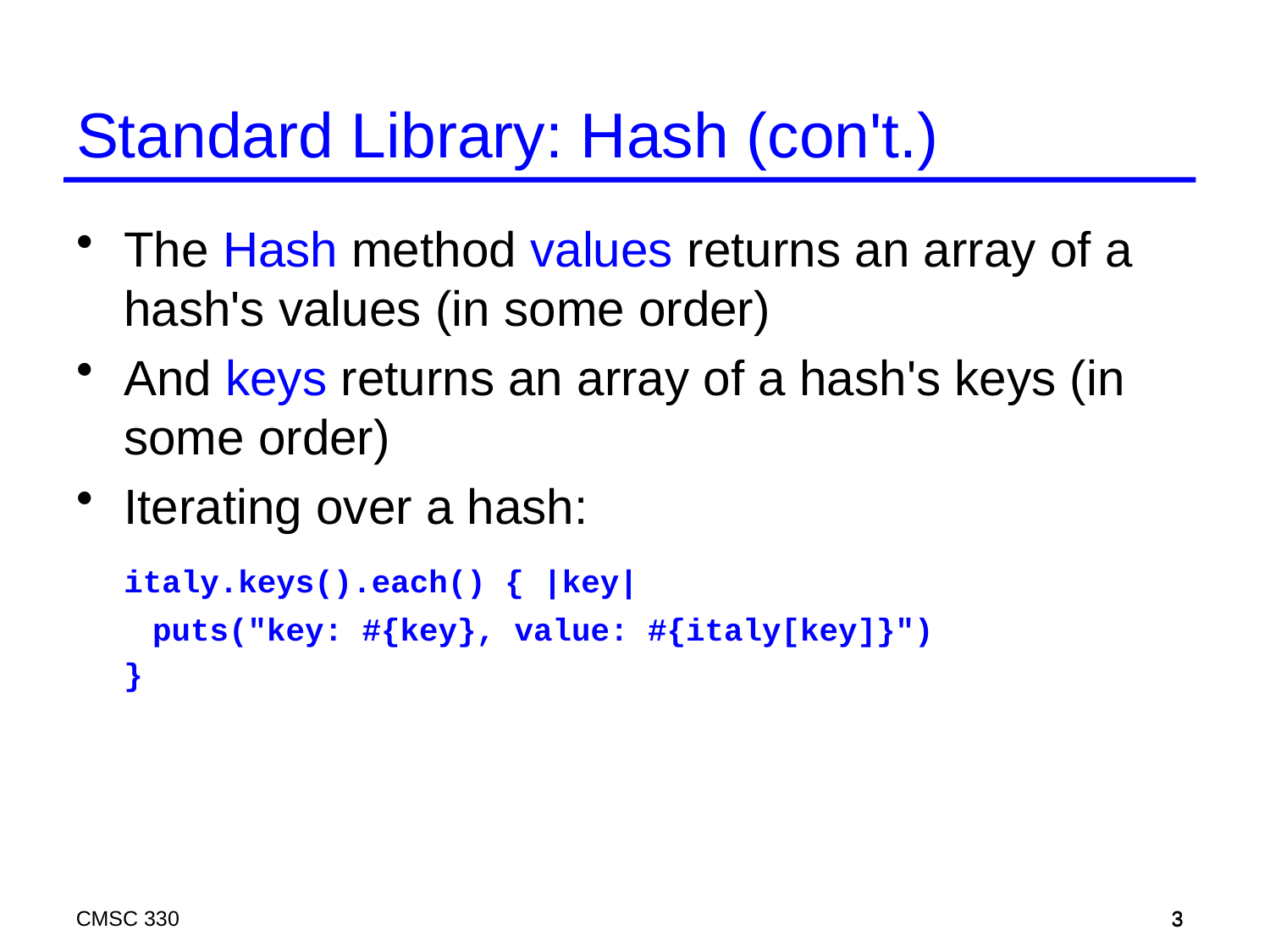

Standard Library: Hash (con't.)
The Hash method values returns an array of a hash's values (in some order)
And keys returns an array of a hash's keys (in some order)
Iterating over a hash:
	italy.keys().each() { |key|
    puts("key: #{key}, value: #{italy[key]}")
	}
CMSC 330
3
3